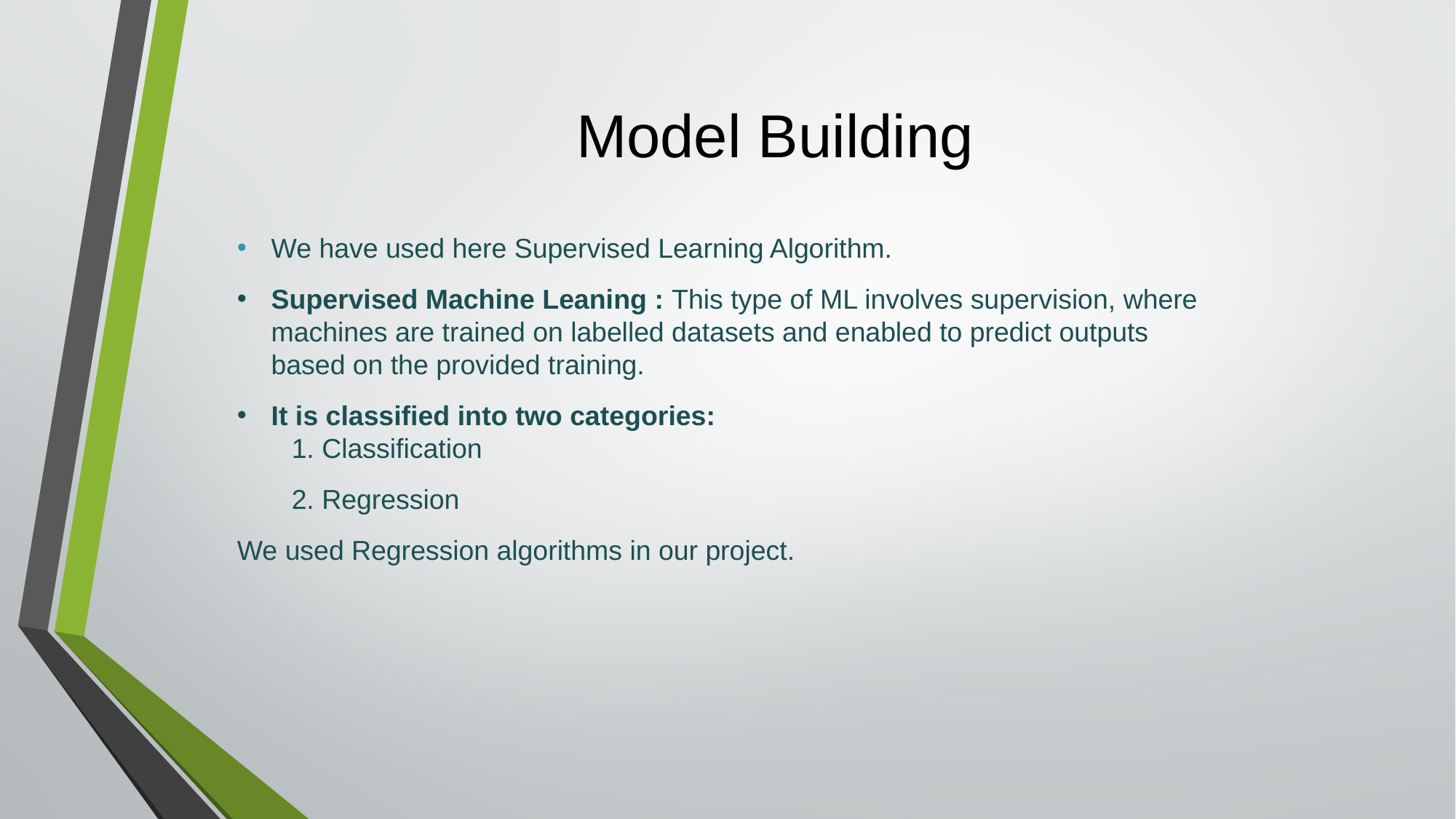

# Model Building
We have used here Supervised Learning Algorithm.
Supervised Machine Leaning : This type of ML involves supervision, where machines are trained on labelled datasets and enabled to predict outputs based on the provided training.
It is classified into two categories:
     1. Classification
     2. Regression
We used Regression algorithms in our project.